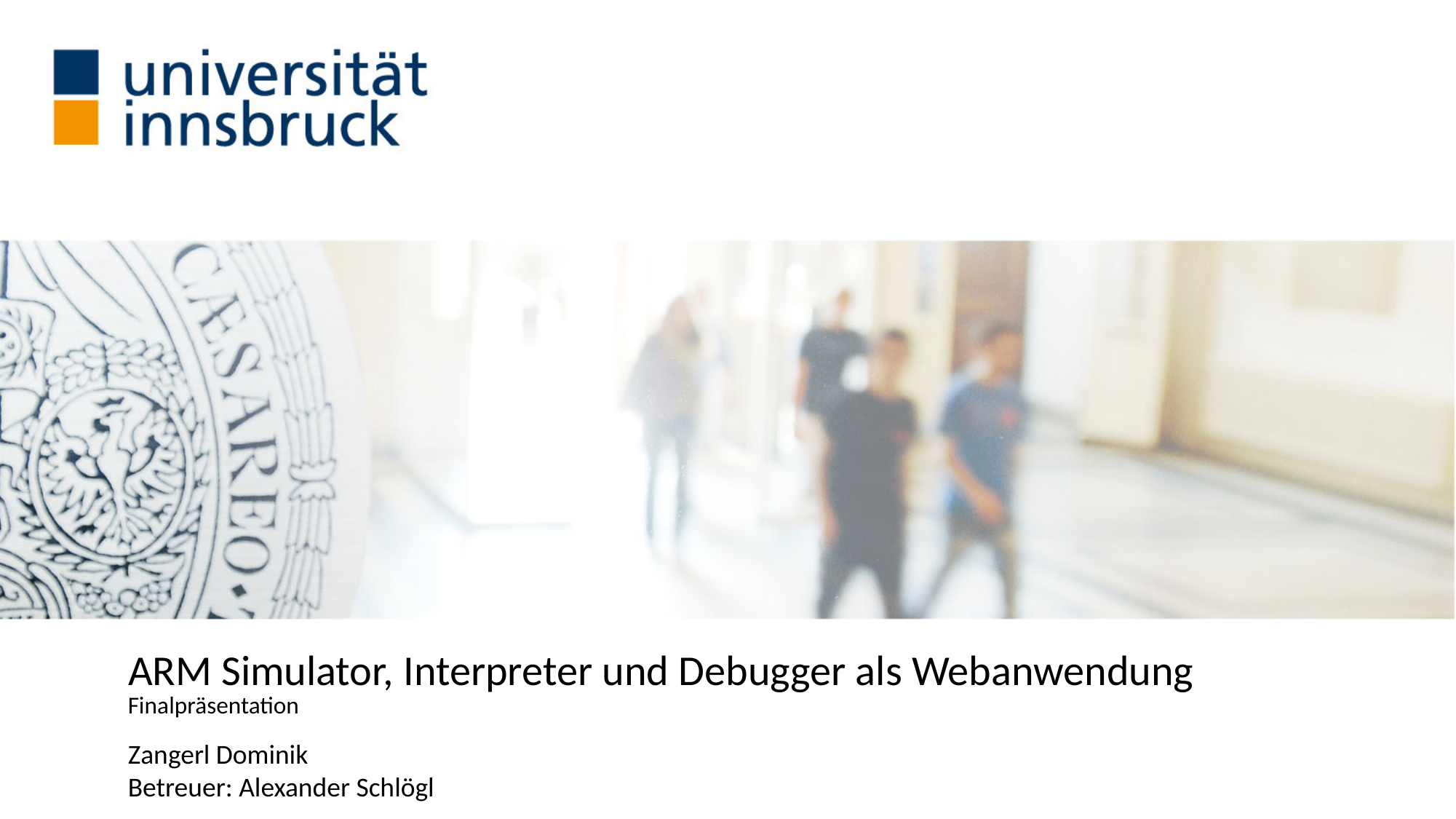

# ARM Simulator, Interpreter und Debugger als Webanwendung
Finalpräsentation

Zangerl Dominik
Betreuer: Alexander Schlögl